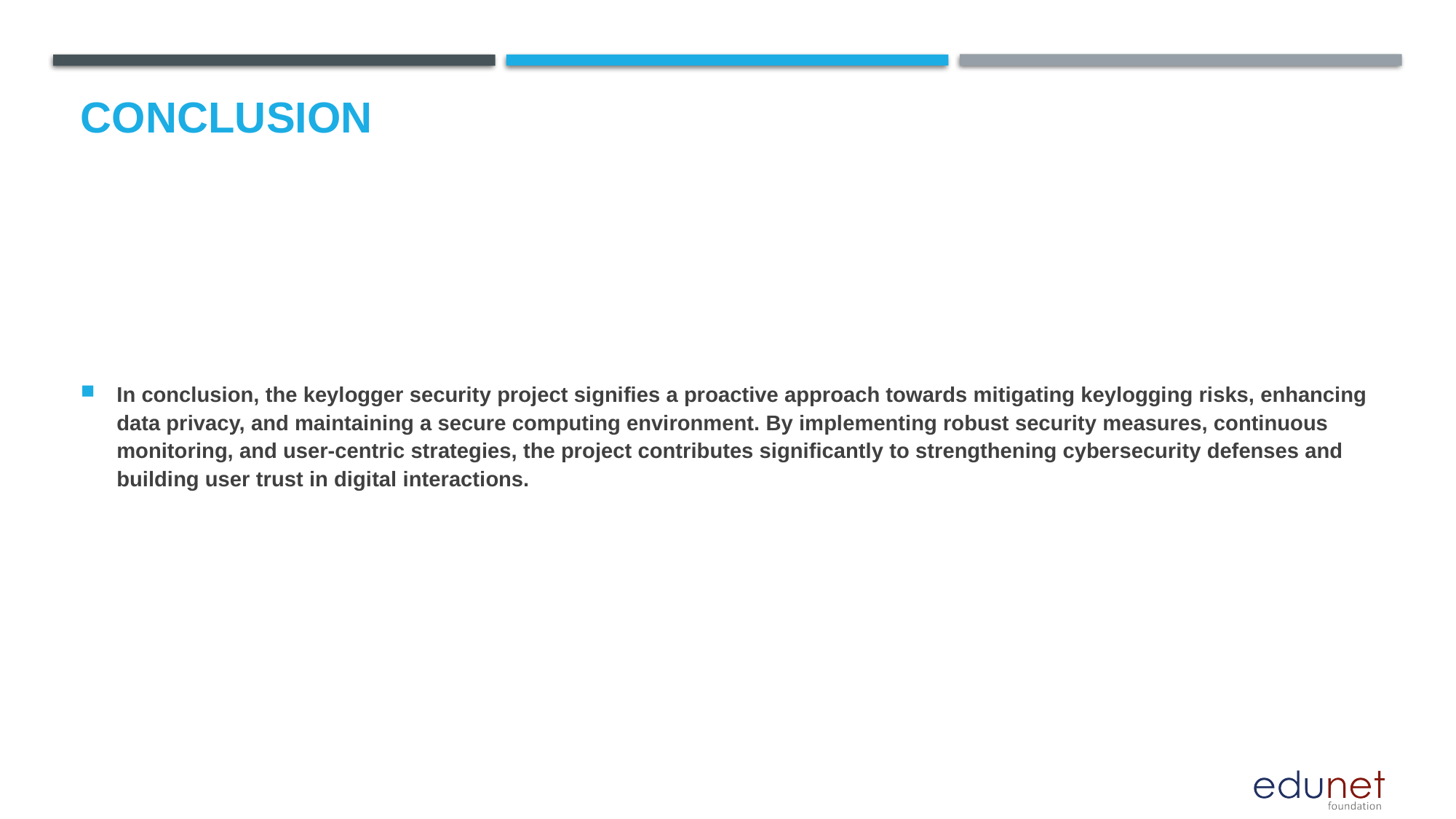

# Conclusion
In conclusion, the keylogger security project signifies a proactive approach towards mitigating keylogging risks, enhancing data privacy, and maintaining a secure computing environment. By implementing robust security measures, continuous monitoring, and user-centric strategies, the project contributes significantly to strengthening cybersecurity defenses and building user trust in digital interactions.